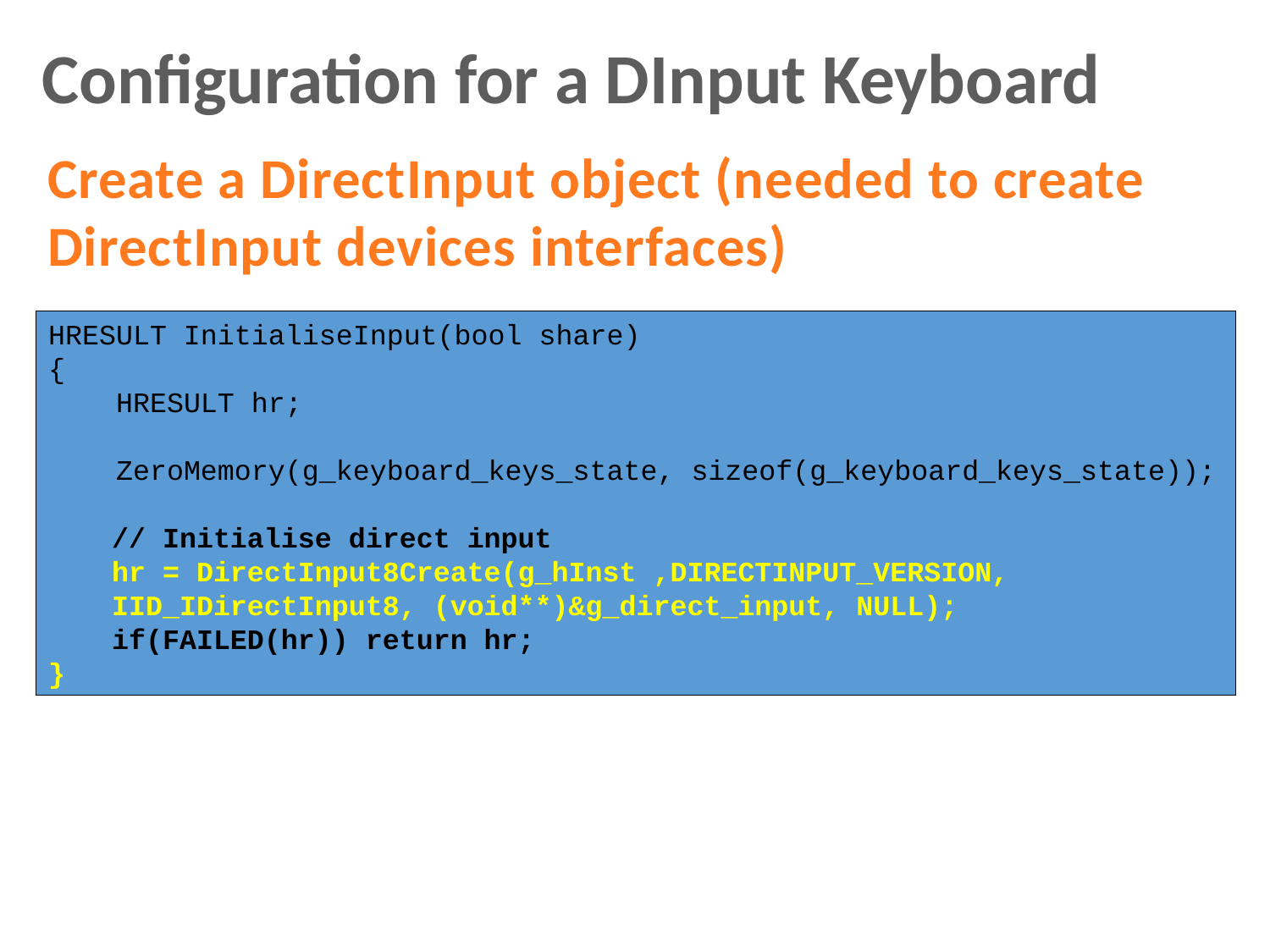

Configuration for a DInput Keyboard

Create a DirectInput object (needed to create DirectInput devices interfaces)
HRESULT InitialiseInput(bool share)
{
    HRESULT hr;

    ZeroMemory(g_keyboard_keys_state, sizeof(g_keyboard_keys_state));

// Initialise direct input
hr = DirectInput8Create(g_hInst ,DIRECTINPUT_VERSION,     	IID_IDirectInput8, (void**)&g_direct_input, NULL);
if(FAILED(hr)) return hr;
}